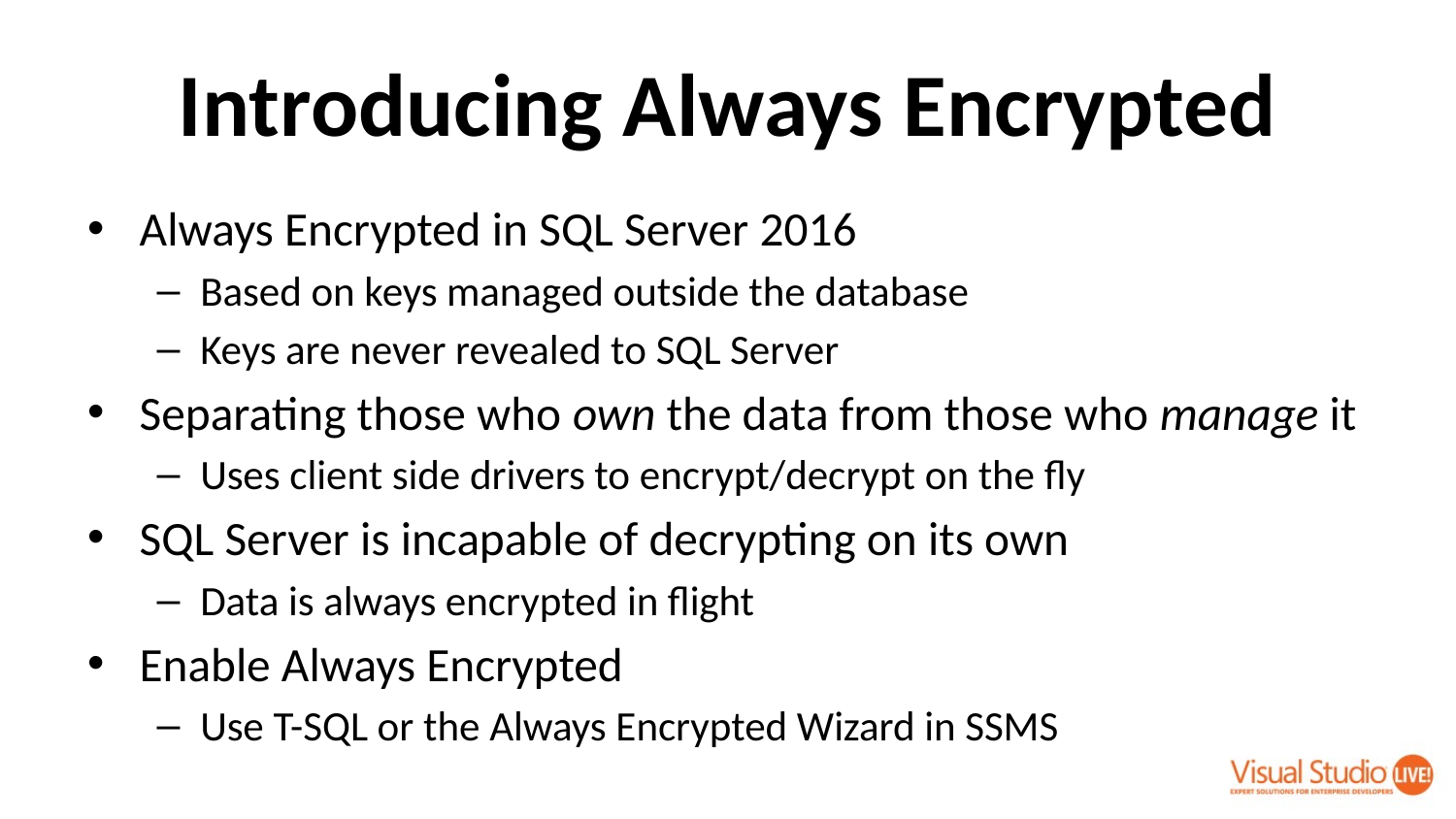

# Introducing Always Encrypted
Always Encrypted in SQL Server 2016
Based on keys managed outside the database
Keys are never revealed to SQL Server
Separating those who own the data from those who manage it
Uses client side drivers to encrypt/decrypt on the fly
SQL Server is incapable of decrypting on its own
Data is always encrypted in flight
Enable Always Encrypted
Use T-SQL or the Always Encrypted Wizard in SSMS